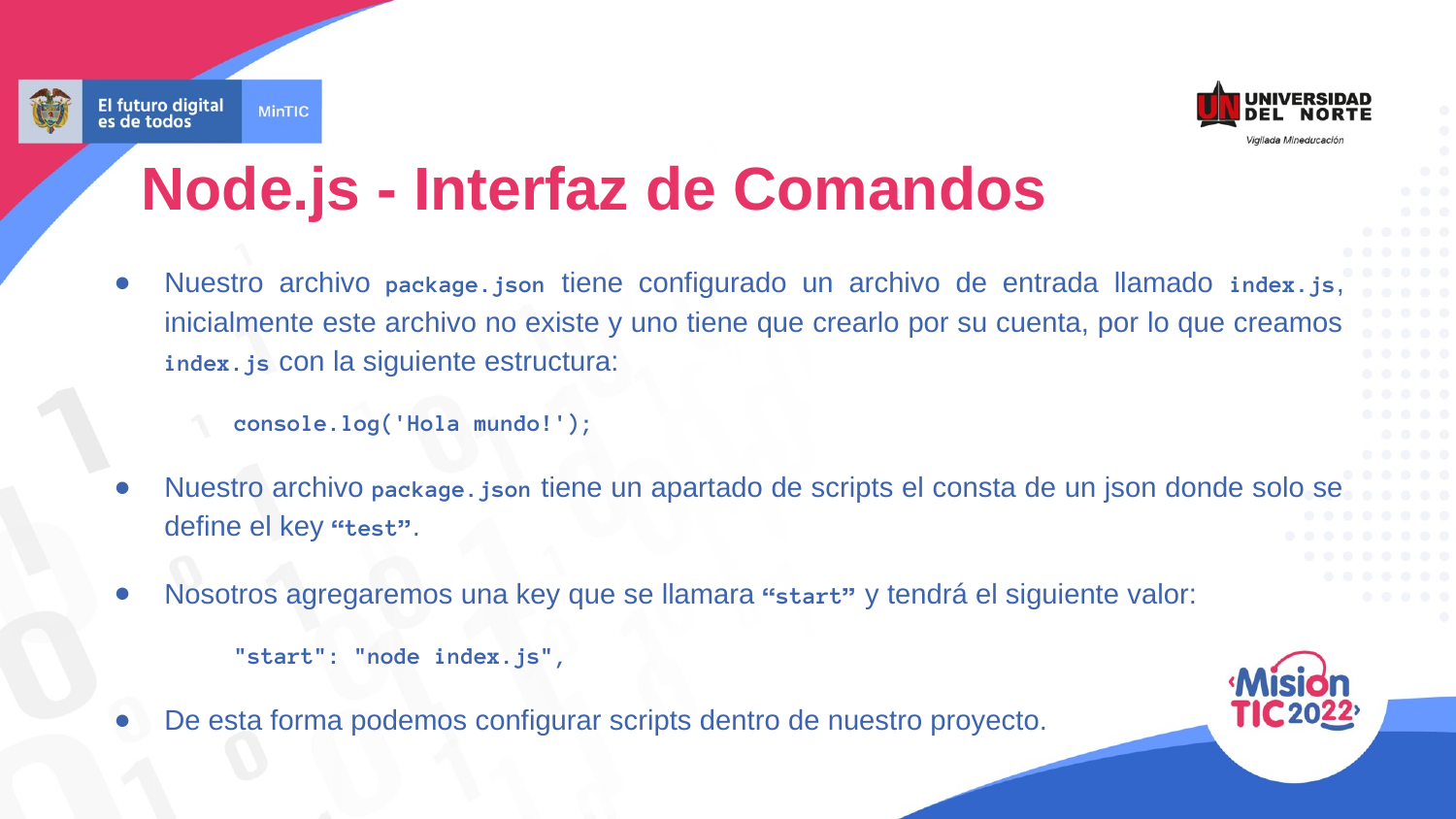

Node.js - Interfaz de Comandos
Nuestro archivo package.json tiene configurado un archivo de entrada llamado index.js, inicialmente este archivo no existe y uno tiene que crearlo por su cuenta, por lo que creamos index.js con la siguiente estructura:
console.log('Hola mundo!');
Nuestro archivo package.json tiene un apartado de scripts el consta de un json donde solo se define el key “test”.
Nosotros agregaremos una key que se llamara “start” y tendrá el siguiente valor:
"start": "node index.js",
De esta forma podemos configurar scripts dentro de nuestro proyecto.